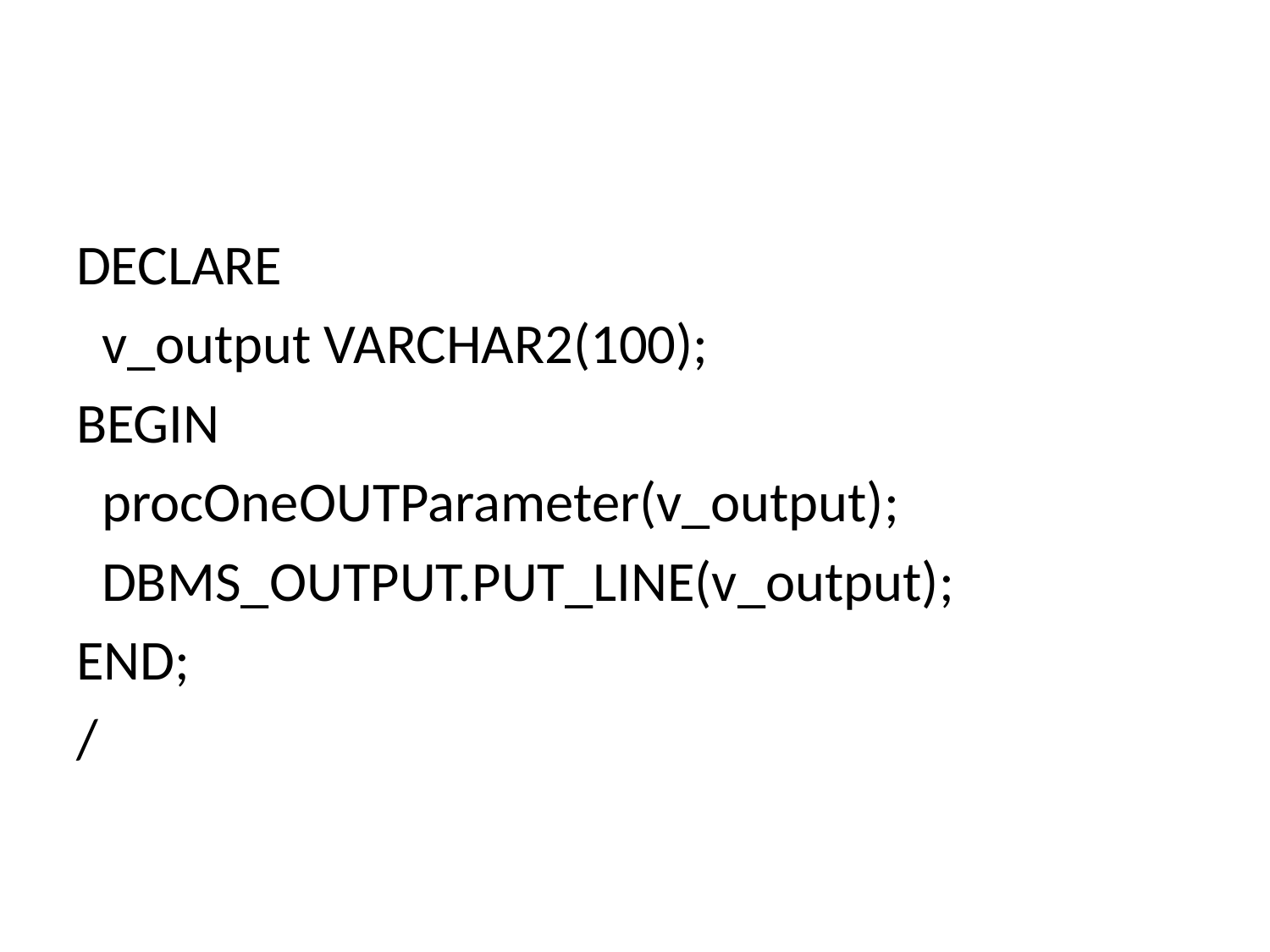

DECLARE
  v_output VARCHAR2(100);
BEGIN
  procOneOUTParameter(v_output);
  DBMS_OUTPUT.PUT_LINE(v_output);
END;
/